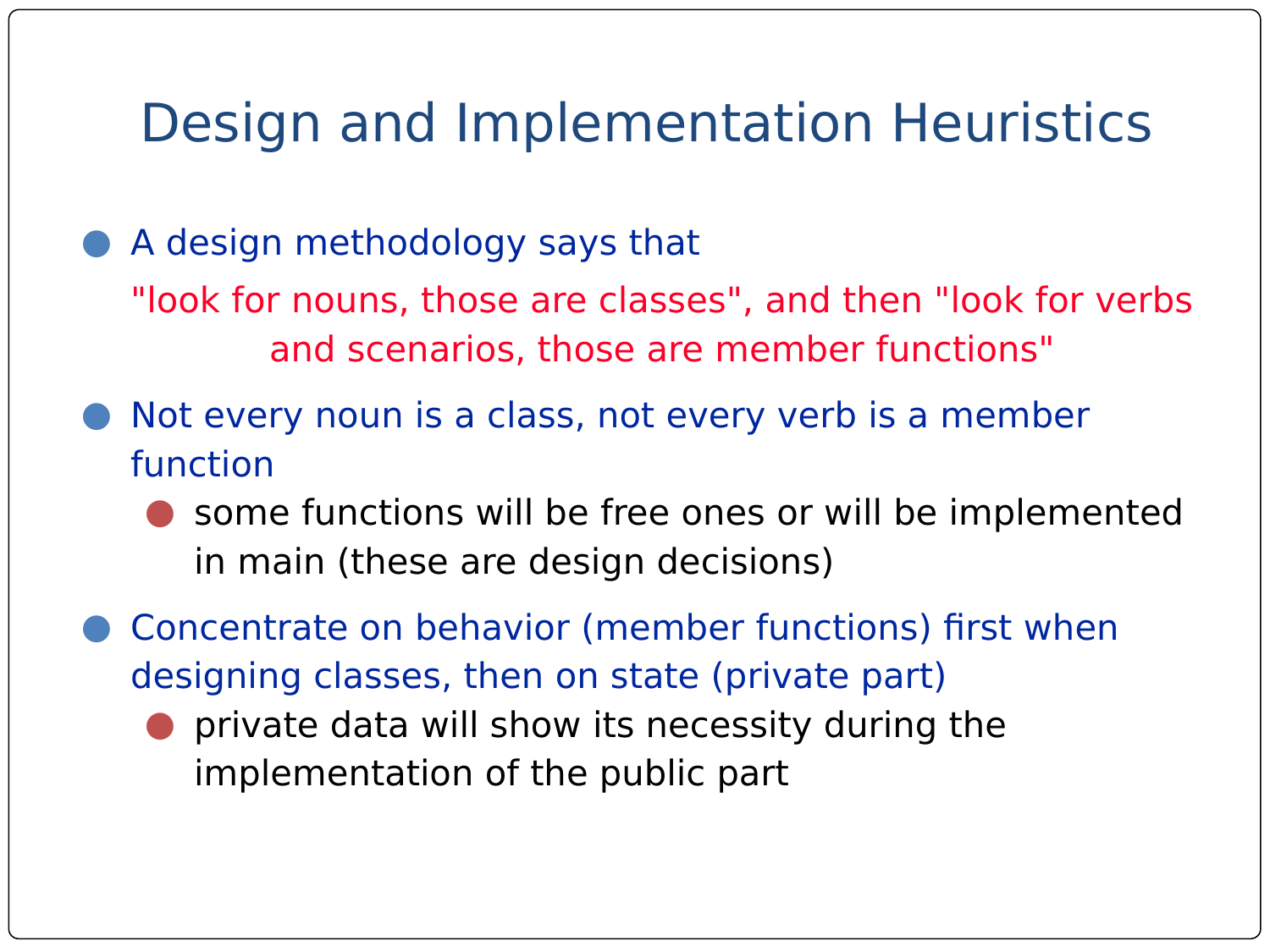

# Design and Implementation Heuristics
A design methodology says that
"look for nouns, those are classes", and then "look for verbs and scenarios, those are member functions"
Not every noun is a class, not every verb is a member function
some functions will be free ones or will be implemented in main (these are design decisions)
Concentrate on behavior (member functions) first when designing classes, then on state (private part)
private data will show its necessity during the implementation of the public part